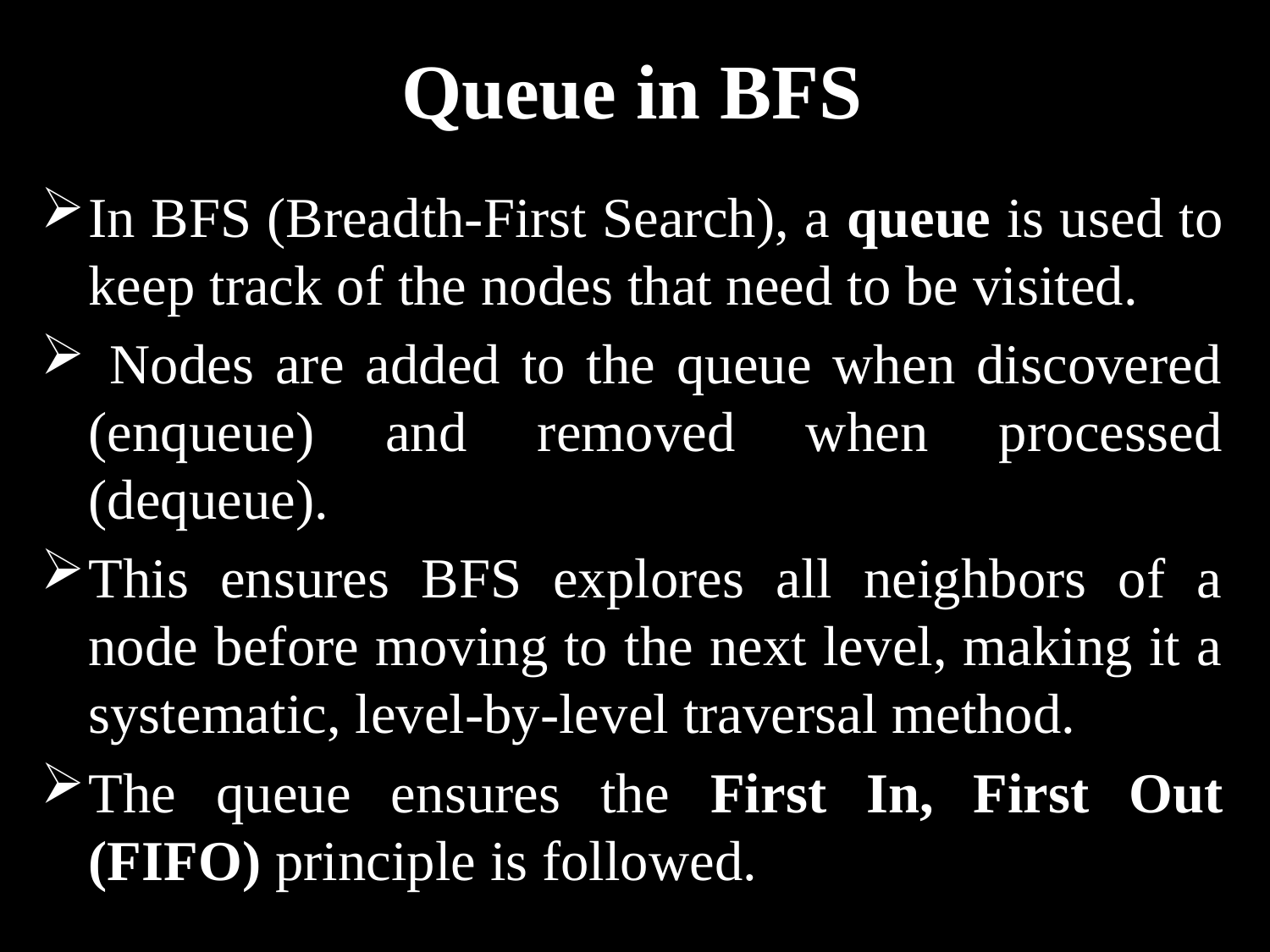

# Queue in BFS
In BFS (Breadth-First Search), a queue is used to keep track of the nodes that need to be visited.
 Nodes are added to the queue when discovered (enqueue) and removed when processed (dequeue).
This ensures BFS explores all neighbors of a node before moving to the next level, making it a systematic, level-by-level traversal method.
The queue ensures the First In, First Out (FIFO) principle is followed.